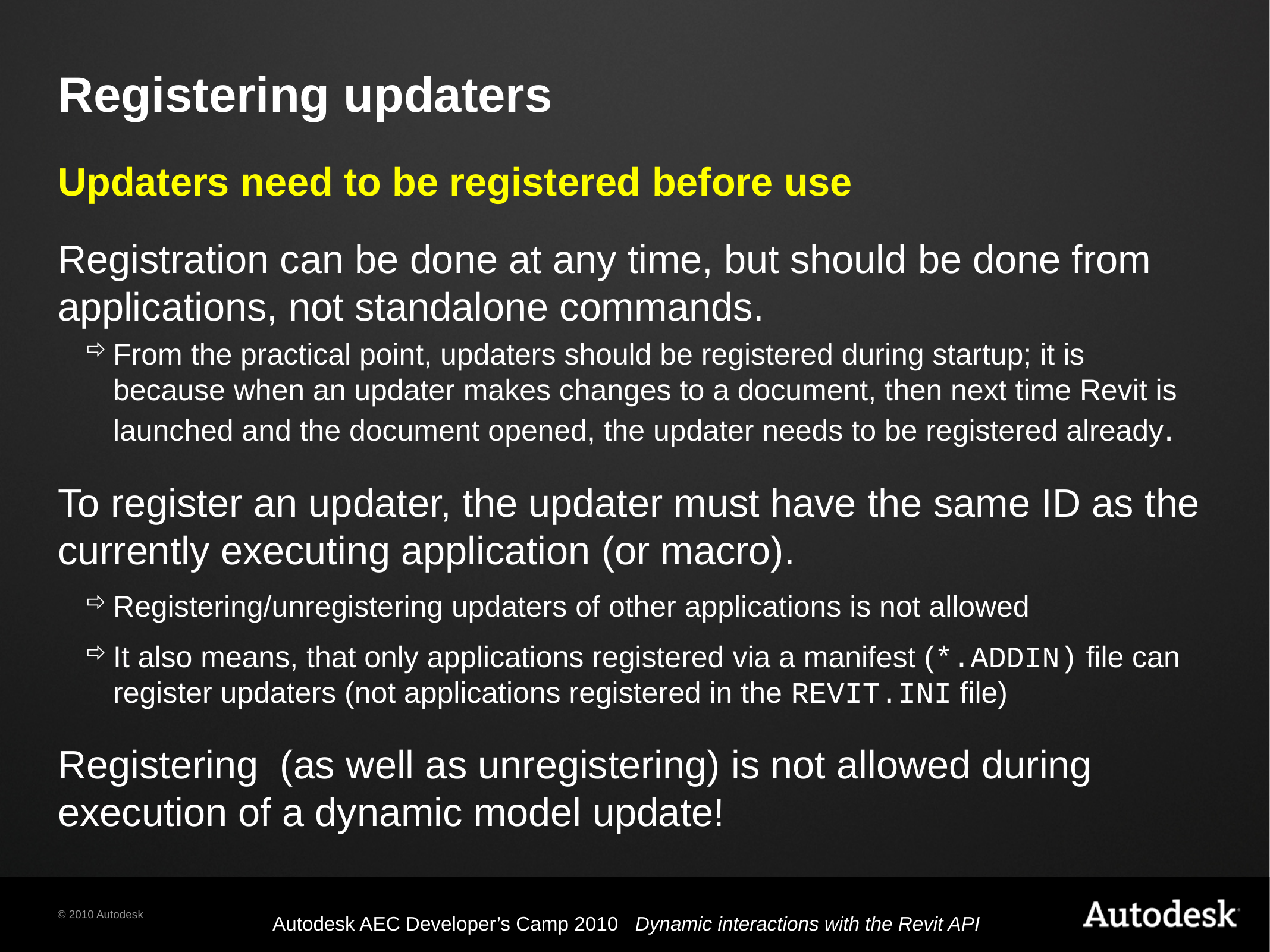

# Registering updaters
Updaters need to be registered before use
Registration can be done at any time, but should be done from applications, not standalone commands.
From the practical point, updaters should be registered during startup; it is because when an updater makes changes to a document, then next time Revit is launched and the document opened, the updater needs to be registered already.
To register an updater, the updater must have the same ID as the currently executing application (or macro).
Registering/unregistering updaters of other applications is not allowed
It also means, that only applications registered via a manifest (*.addin) file can register updaters (not applications registered in the revit.ini file)
Registering  (as well as unregistering) is not allowed during execution of a dynamic model update!